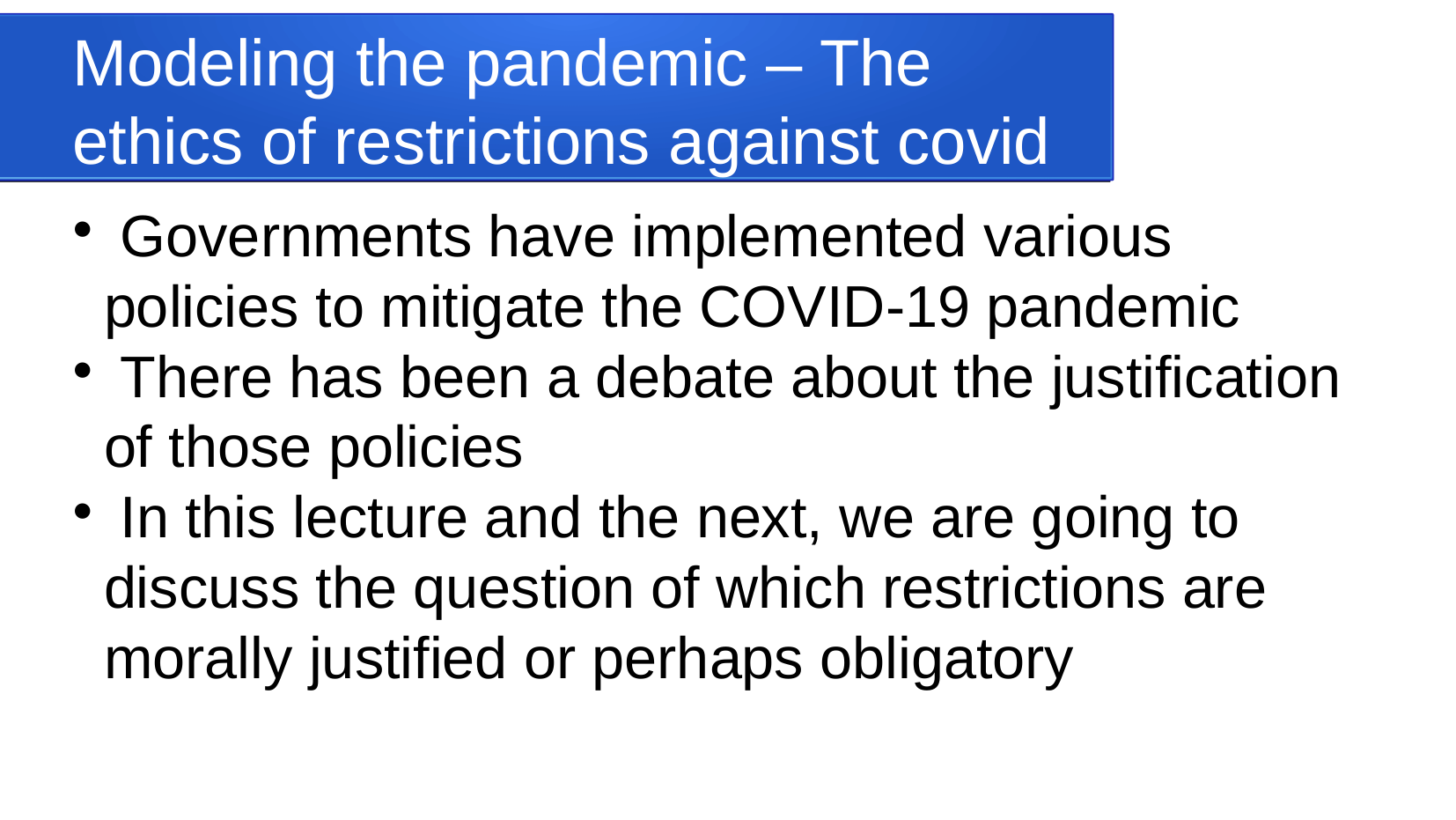

Modeling the pandemic – The ethics of restrictions against covid
 Governments have implemented various policies to mitigate the COVID-19 pandemic
 There has been a debate about the justification of those policies
 In this lecture and the next, we are going to discuss the question of which restrictions are morally justified or perhaps obligatory